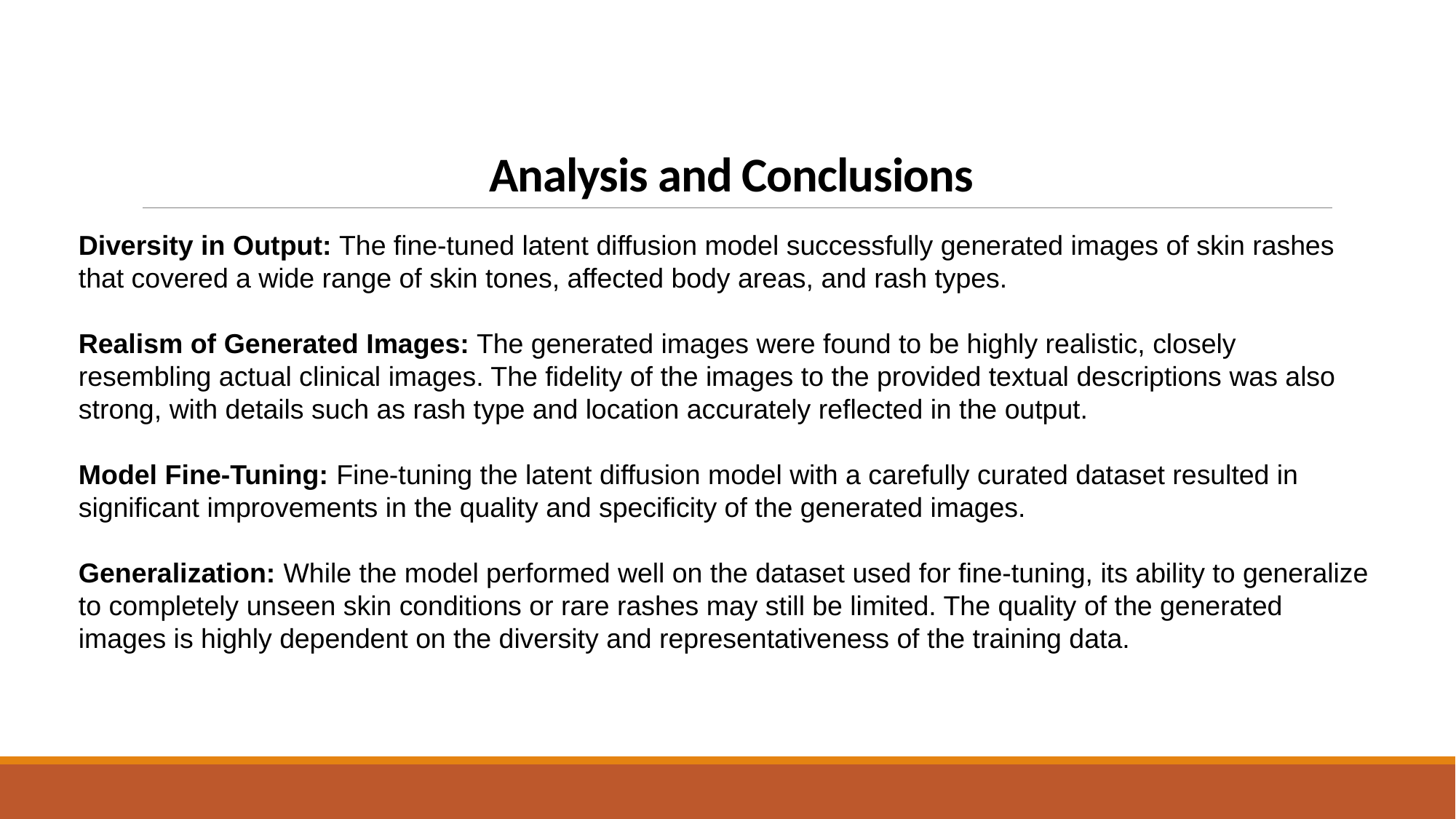

# Analysis and Conclusions
Diversity in Output: The fine-tuned latent diffusion model successfully generated images of skin rashes that covered a wide range of skin tones, affected body areas, and rash types.

Realism of Generated Images: The generated images were found to be highly realistic, closely resembling actual clinical images. The fidelity of the images to the provided textual descriptions was also strong, with details such as rash type and location accurately reflected in the output.

Model Fine-Tuning: Fine-tuning the latent diffusion model with a carefully curated dataset resulted in significant improvements in the quality and specificity of the generated images.

Generalization: While the model performed well on the dataset used for fine-tuning, its ability to generalize to completely unseen skin conditions or rare rashes may still be limited. The quality of the generated images is highly dependent on the diversity and representativeness of the training data.